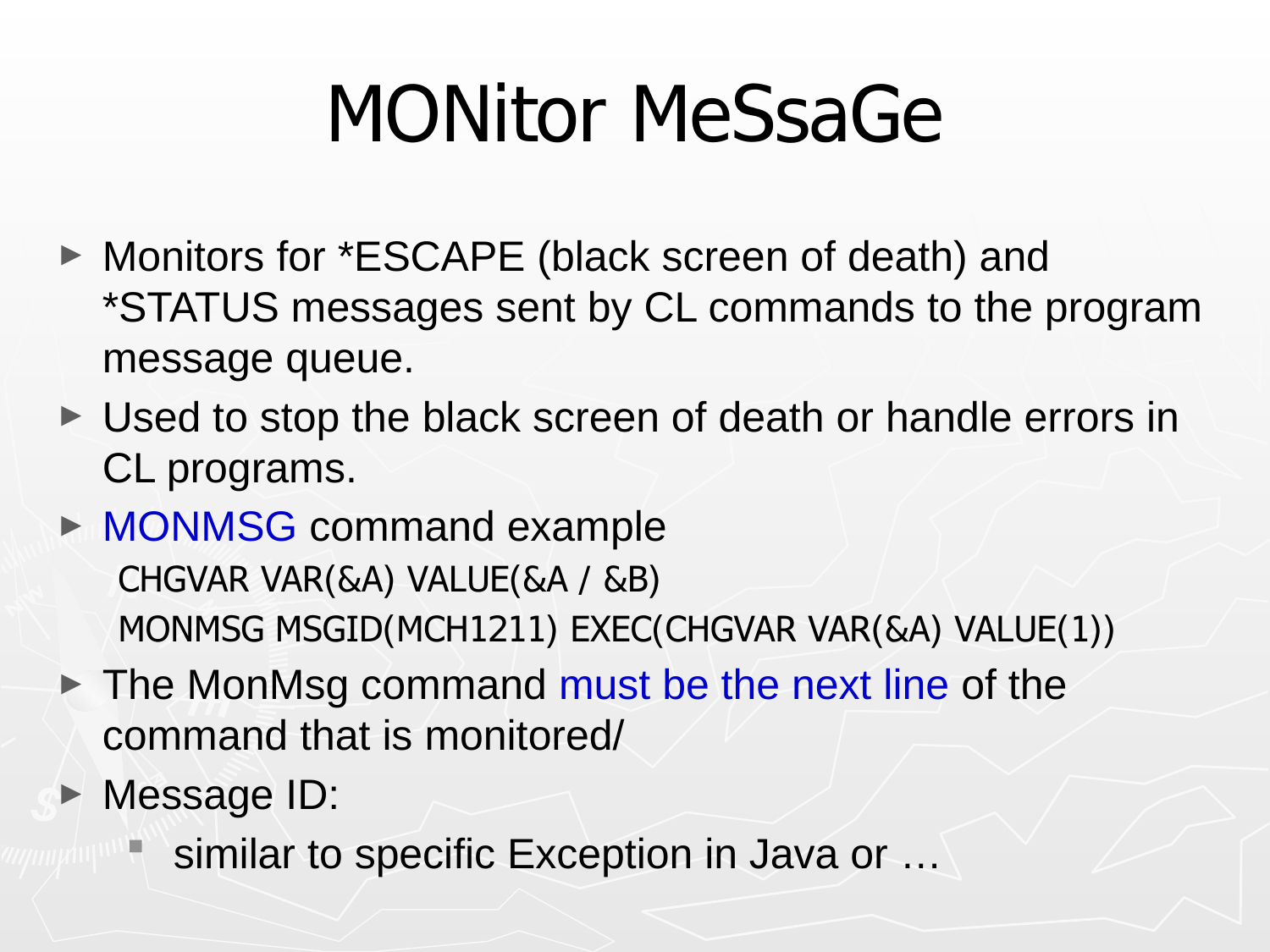

# MONitor MeSsaGe
Monitors for *ESCAPE (black screen of death) and *STATUS messages sent by CL commands to the program message queue.
Used to stop the black screen of death or handle errors in CL programs.
MONMSG command example
CHGVAR VAR(&A) VALUE(&A / &B)
MONMSG MSGID(MCH1211) EXEC(CHGVAR VAR(&A) VALUE(1))
The MonMsg command must be the next line of the command that is monitored/
Message ID:
similar to specific Exception in Java or …